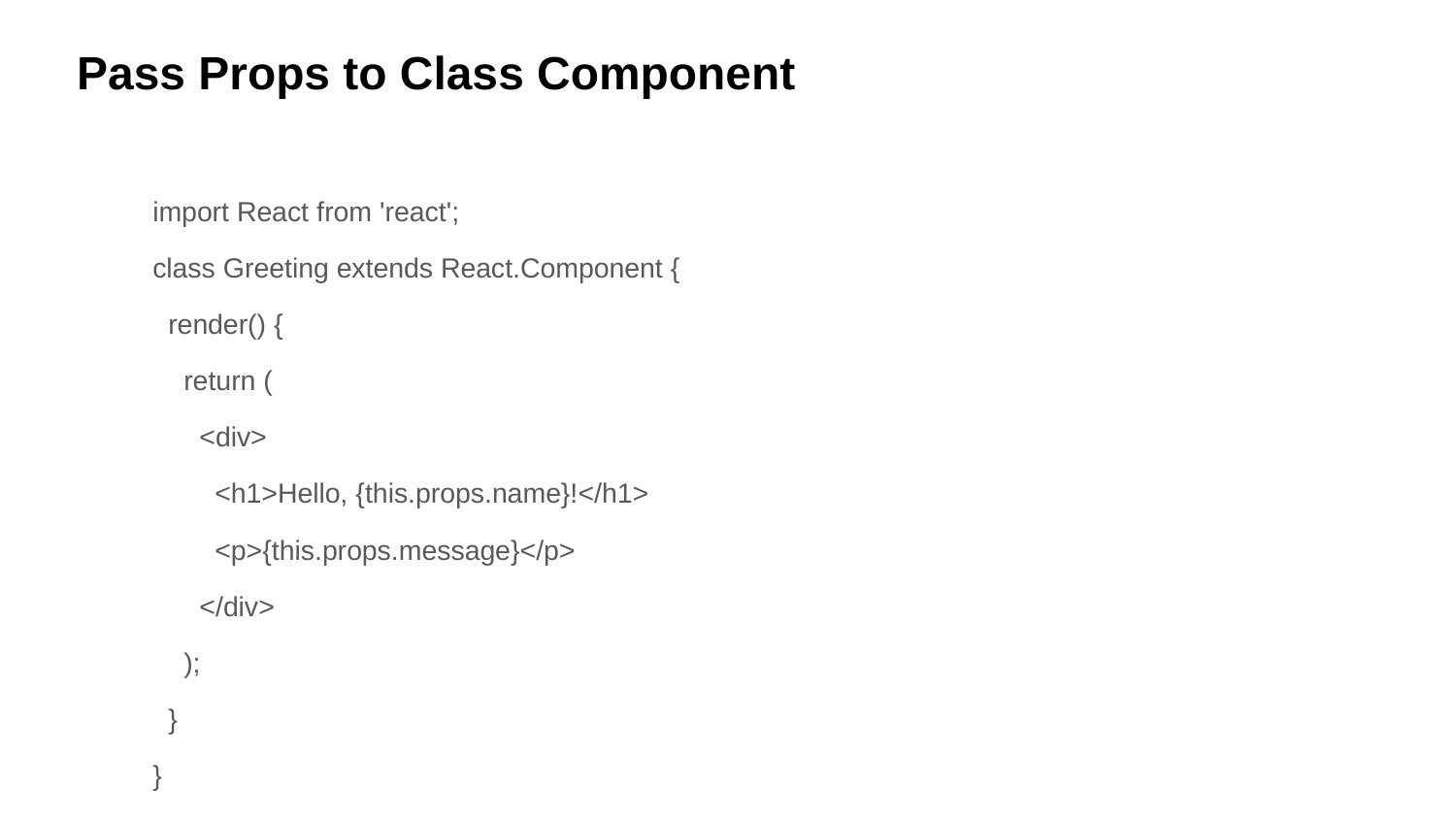

Pass Props to Class Component
import React from 'react';
class Greeting extends React.Component {
  render() {
    return (
      <div>
        <h1>Hello, {this.props.name}!</h1>
        <p>{this.props.message}</p>
      </div>
    );
  }
}
export default Greeting;